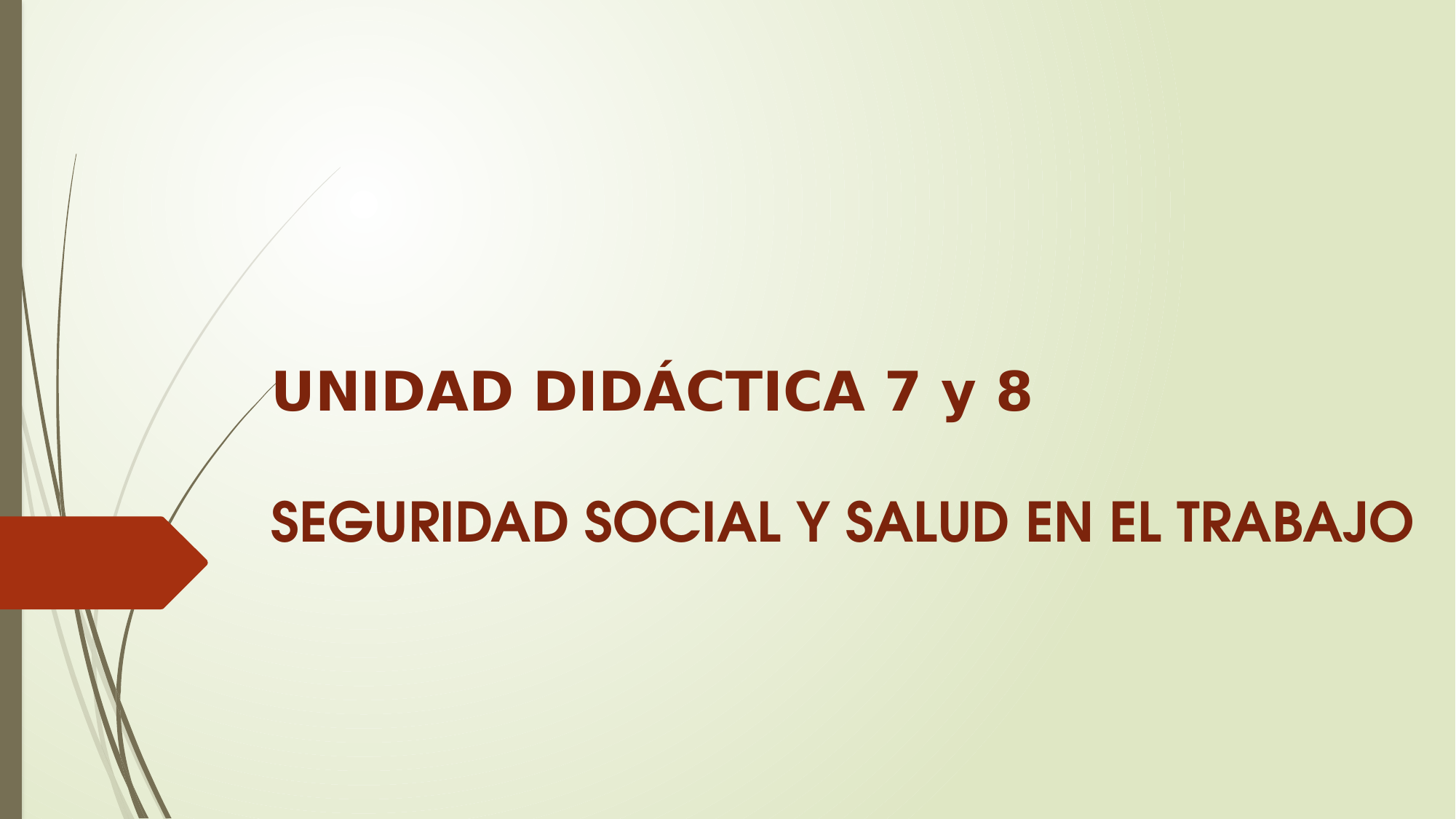

# UNIDAD DIDÁCTICA 7 y 8 SEGURIDAD SOCIAL Y SALUD EN EL TRABAJO